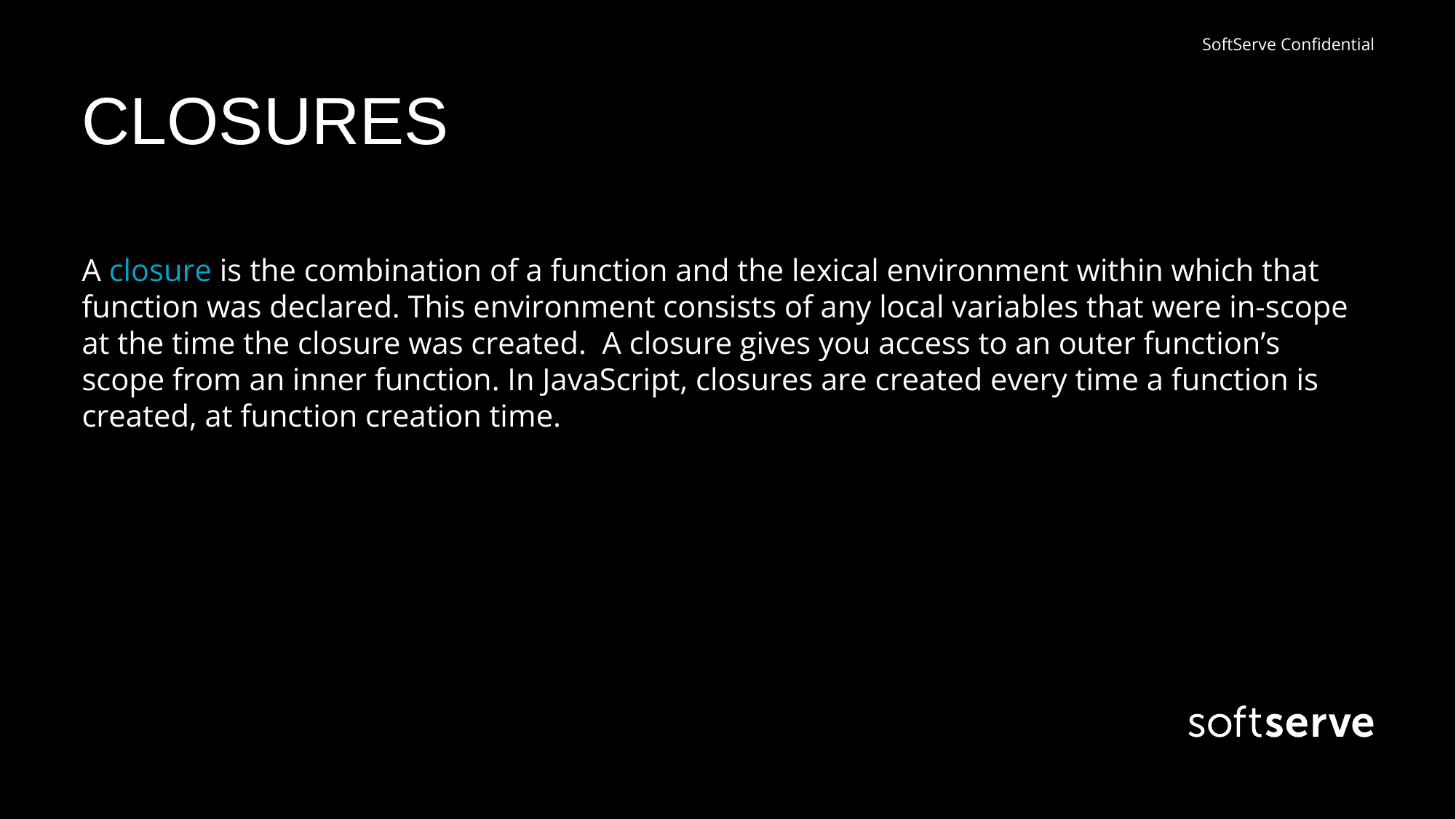

# CLOSURES
A closure is the combination of a function and the lexical environment within which that function was declared. This environment consists of any local variables that were in-scope at the time the closure was created.  A closure gives you access to an outer function’s scope from an inner function. In JavaScript, closures are created every time a function is created, at function creation time.